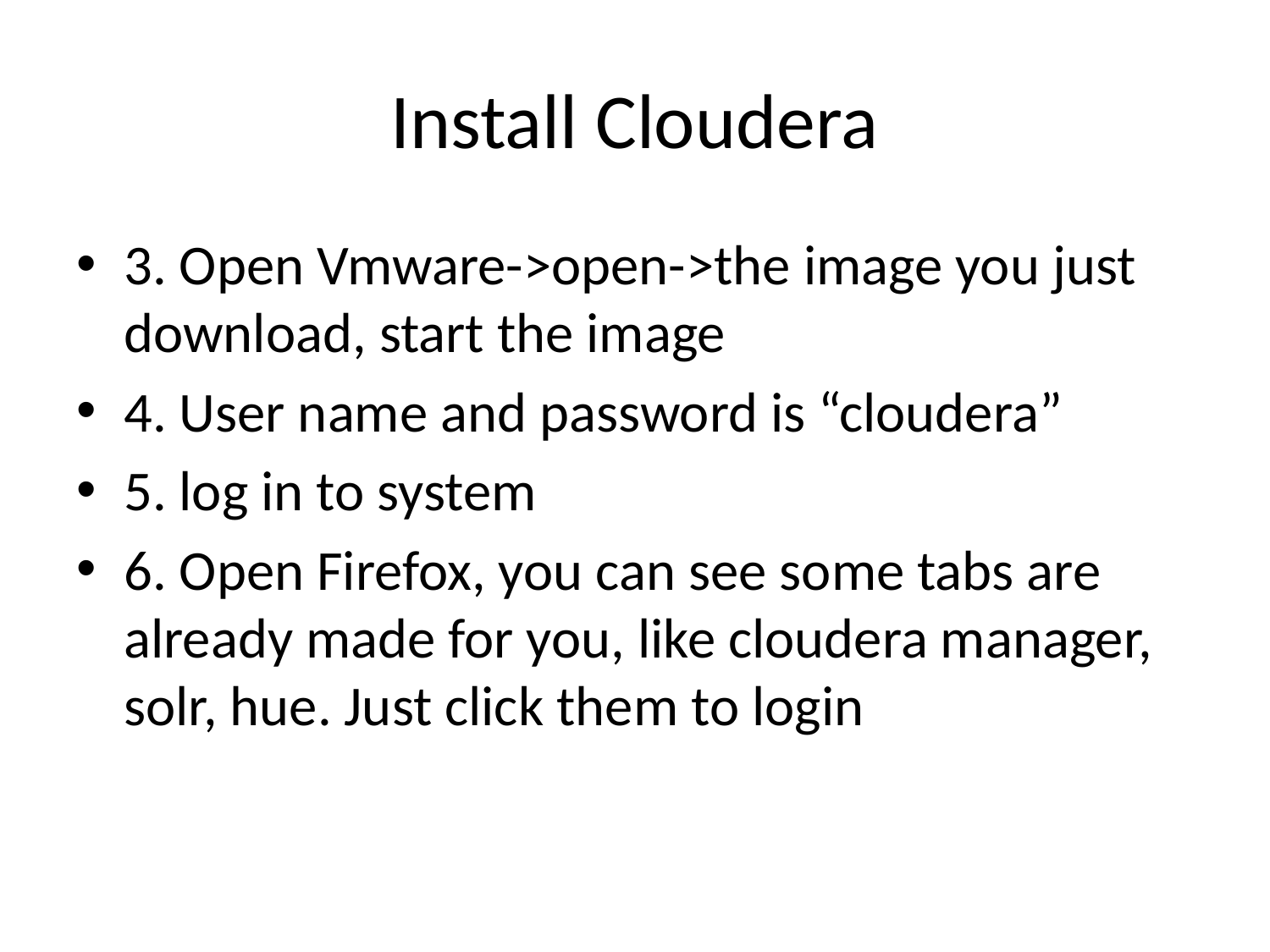

# Install Cloudera
3. Open Vmware->open->the image you just download, start the image
4. User name and password is “cloudera”
5. log in to system
6. Open Firefox, you can see some tabs are already made for you, like cloudera manager, solr, hue. Just click them to login